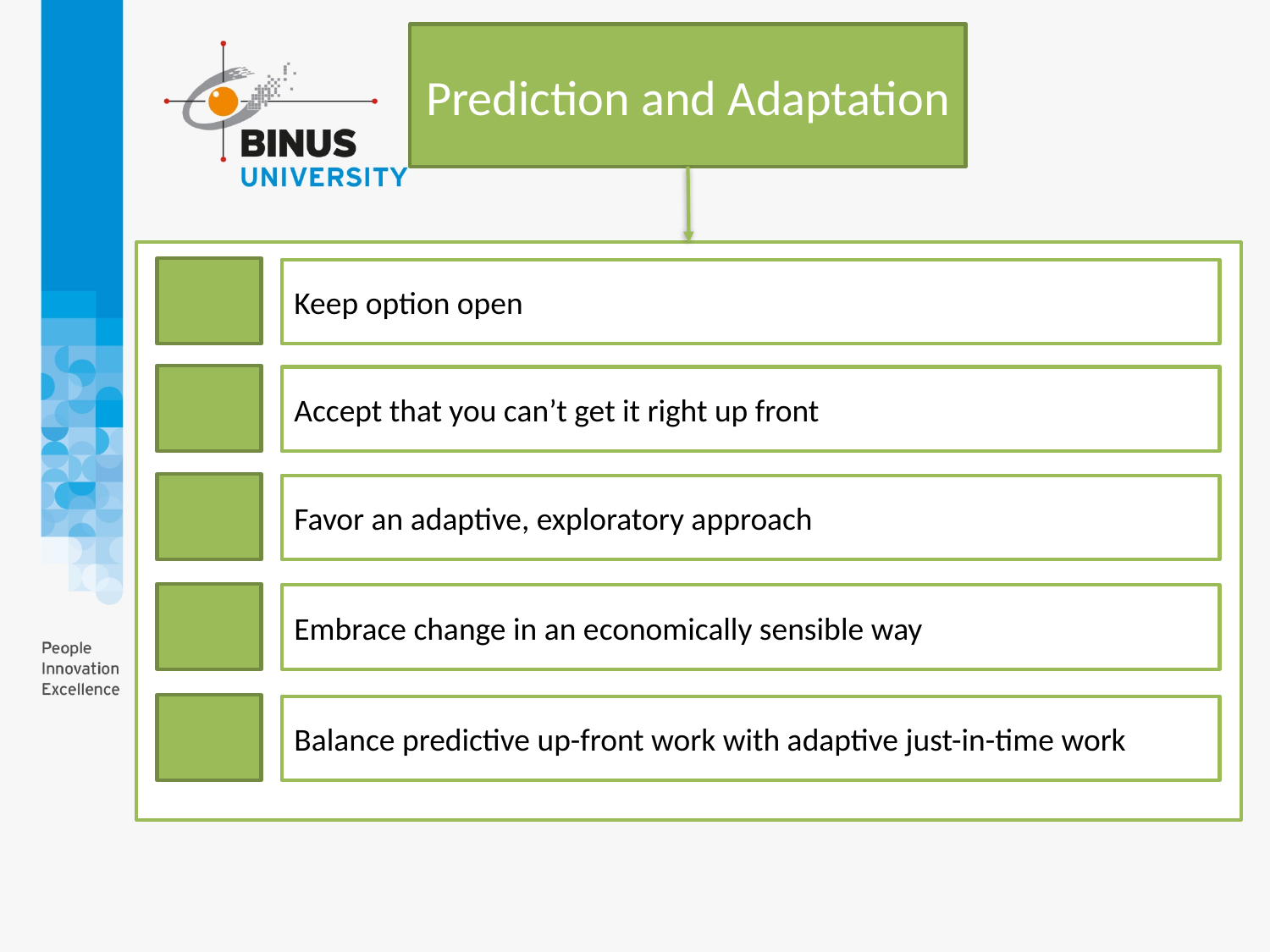

Prediction and Adaptation

Keep option open

Accept that you can’t get it right up front

Favor an adaptive, exploratory approach

Embrace change in an economically sensible way

Balance predictive up-front work with adaptive just-in-time work